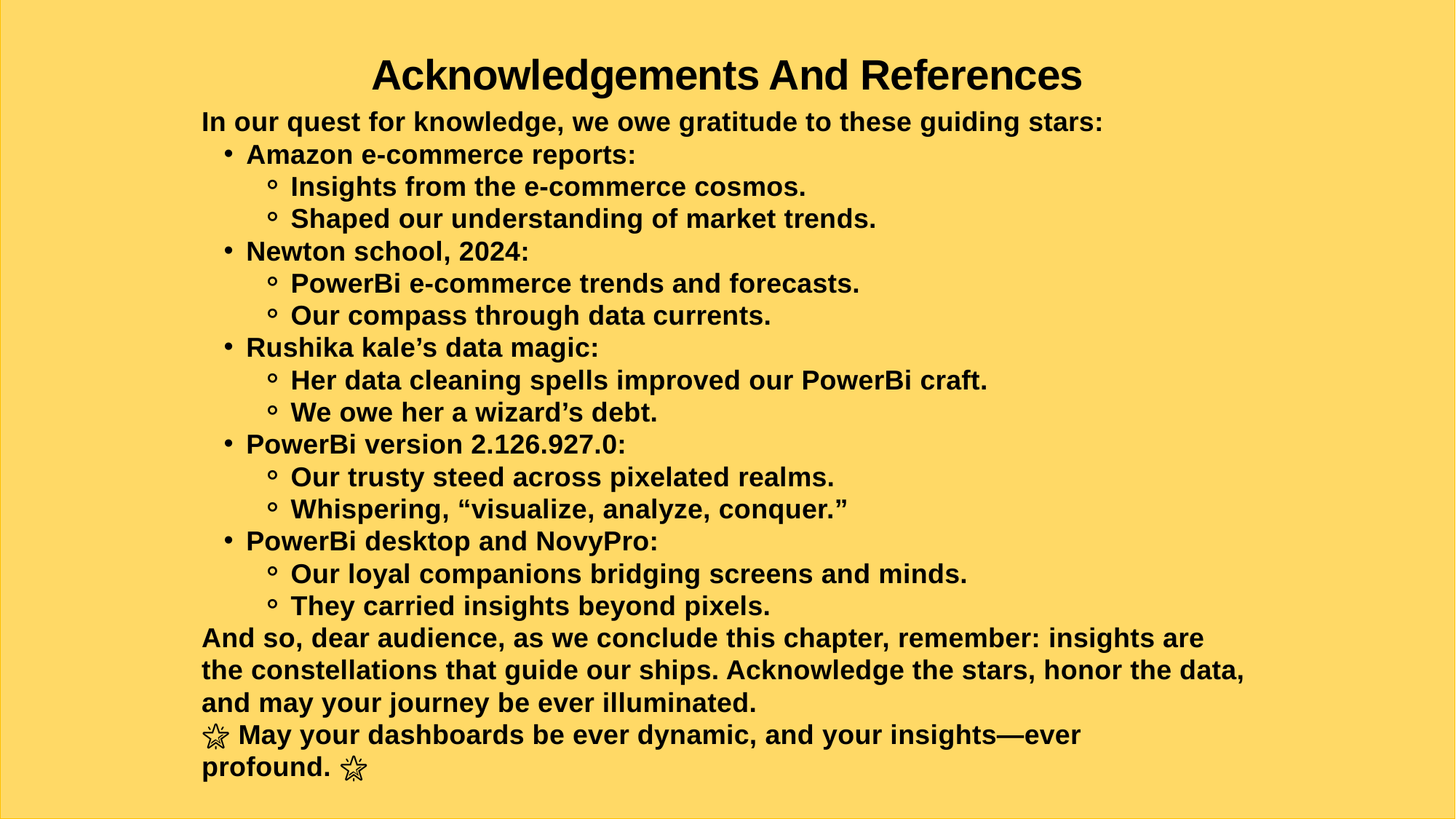

Acknowledgements And References
In our quest for knowledge, we owe gratitude to these guiding stars:
Amazon e-commerce reports:
Insights from the e-commerce cosmos.
Shaped our understanding of market trends.
Newton school, 2024:
PowerBi e-commerce trends and forecasts.
Our compass through data currents.
Rushika kale’s data magic:
Her data cleaning spells improved our PowerBi craft.
We owe her a wizard’s debt.
PowerBi version 2.126.927.0:
Our trusty steed across pixelated realms.
Whispering, “visualize, analyze, conquer.”
PowerBi desktop and NovyPro:
Our loyal companions bridging screens and minds.
They carried insights beyond pixels.
And so, dear audience, as we conclude this chapter, remember: insights are the constellations that guide our ships. Acknowledge the stars, honor the data, and may your journey be ever illuminated.
🌟 May your dashboards be ever dynamic, and your insights—ever profound. 🌟